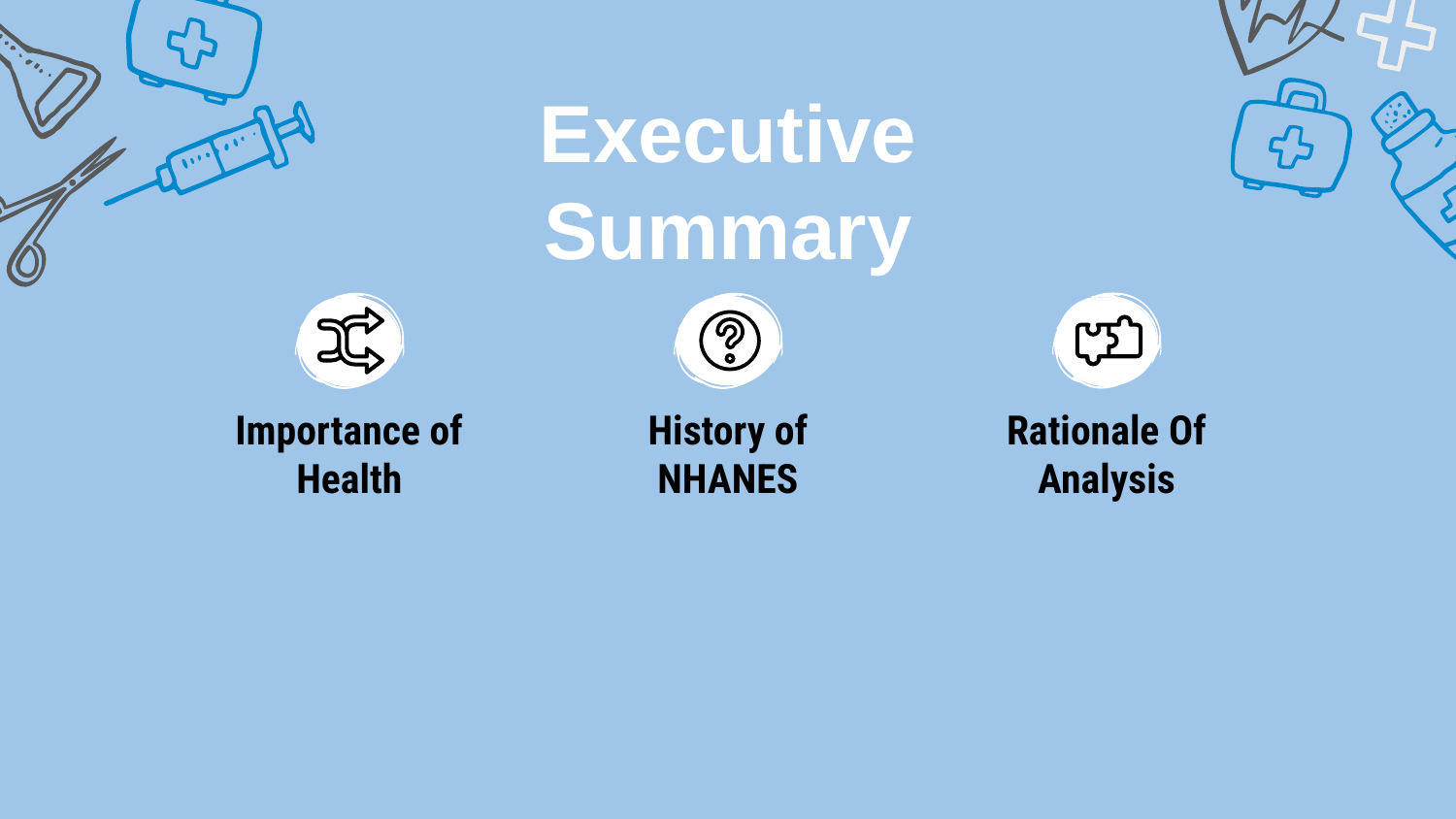

# Executive Summary

Importance of Health
History of NHANES
Rationale Of Analysis